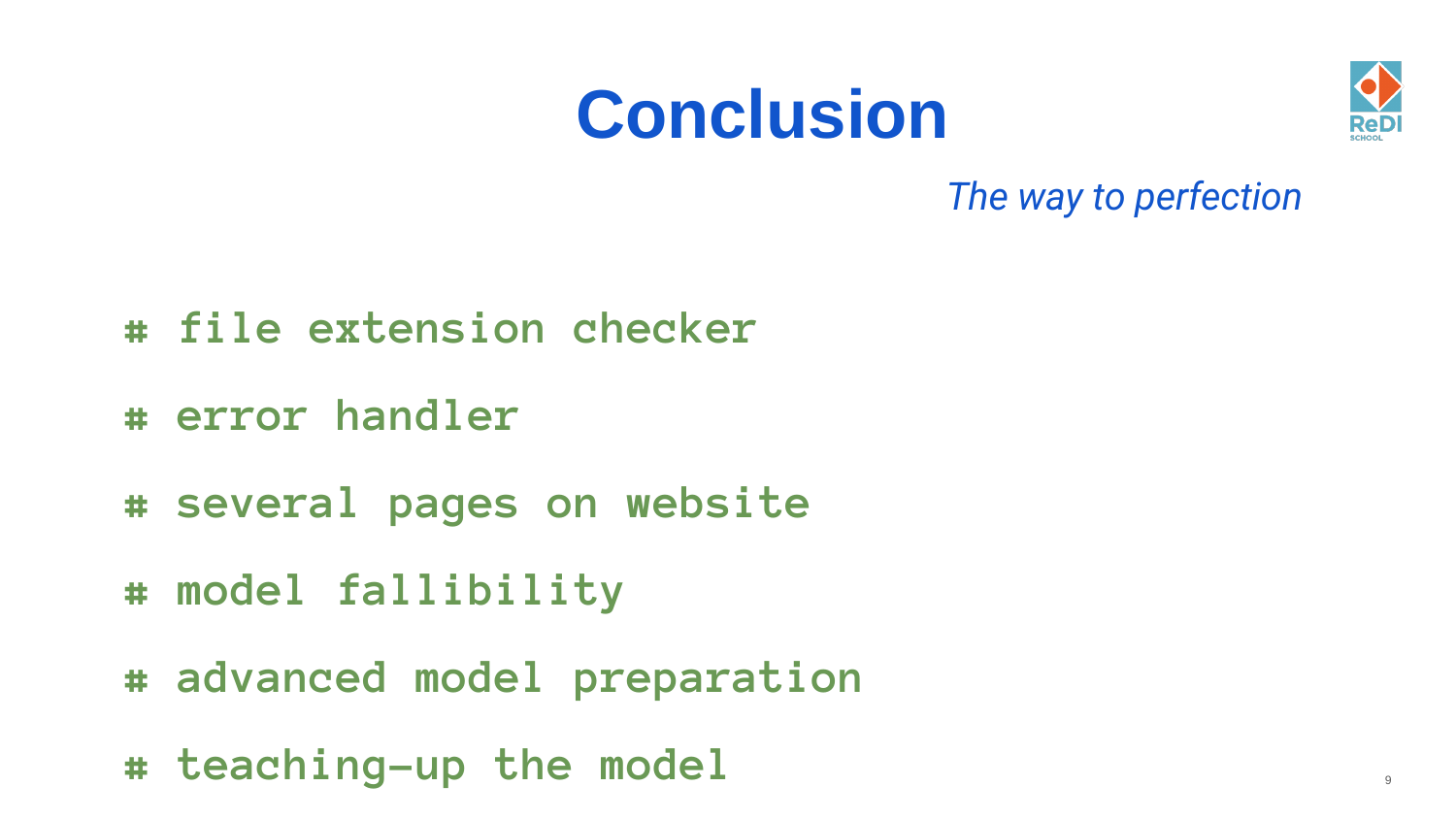

Conclusion
The way to perfection
# file extension checker
# error handler
# several pages on website
# model fallibility
# advanced model preparation
# teaching-up the model
9